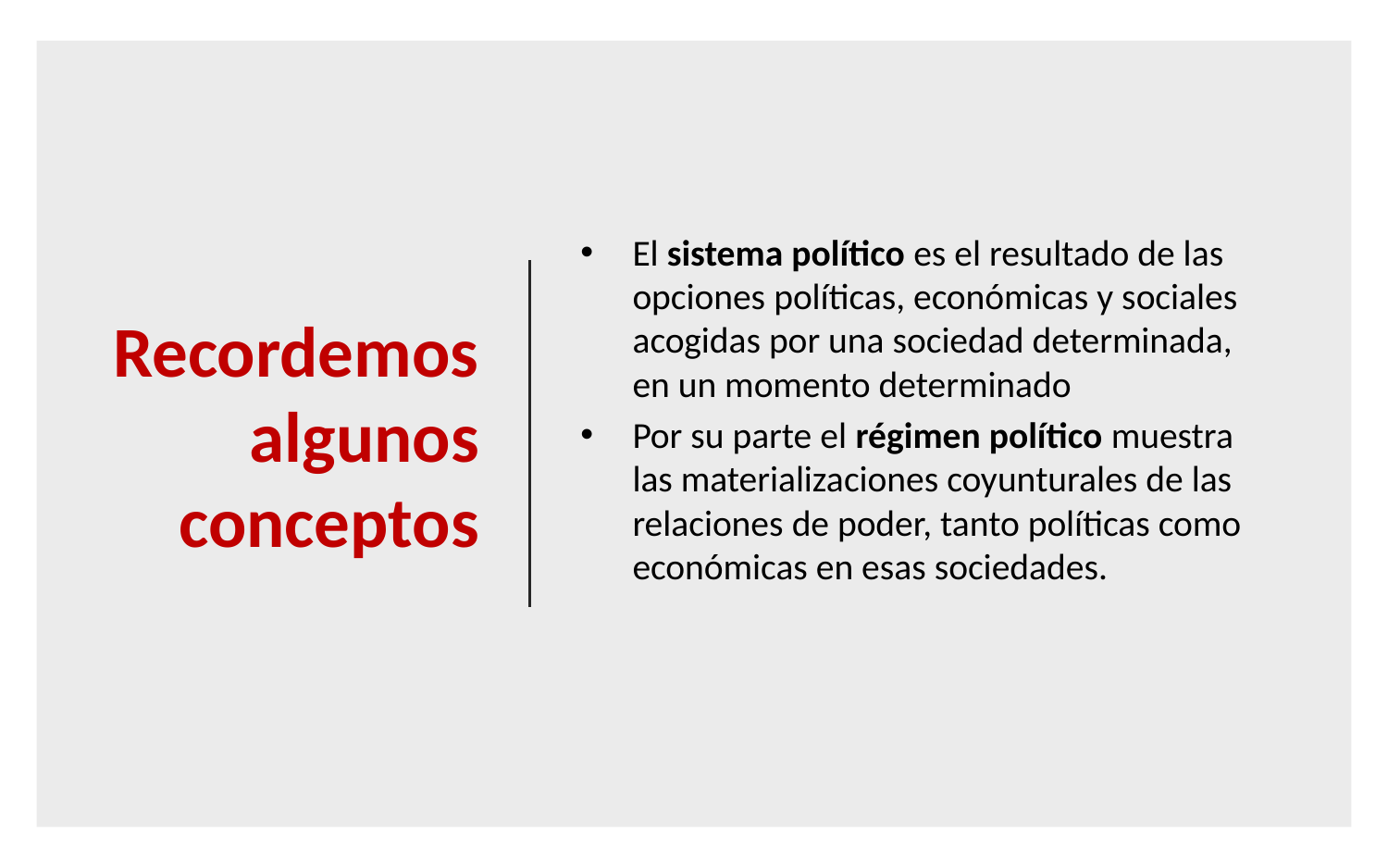

# Recordemos algunos conceptos
El sistema político es el resultado de las opciones políticas, económicas y sociales acogidas por una sociedad determinada, en un momento determinado
Por su parte el régimen político muestra las materializaciones coyunturales de las relaciones de poder, tanto políticas como económicas en esas sociedades.